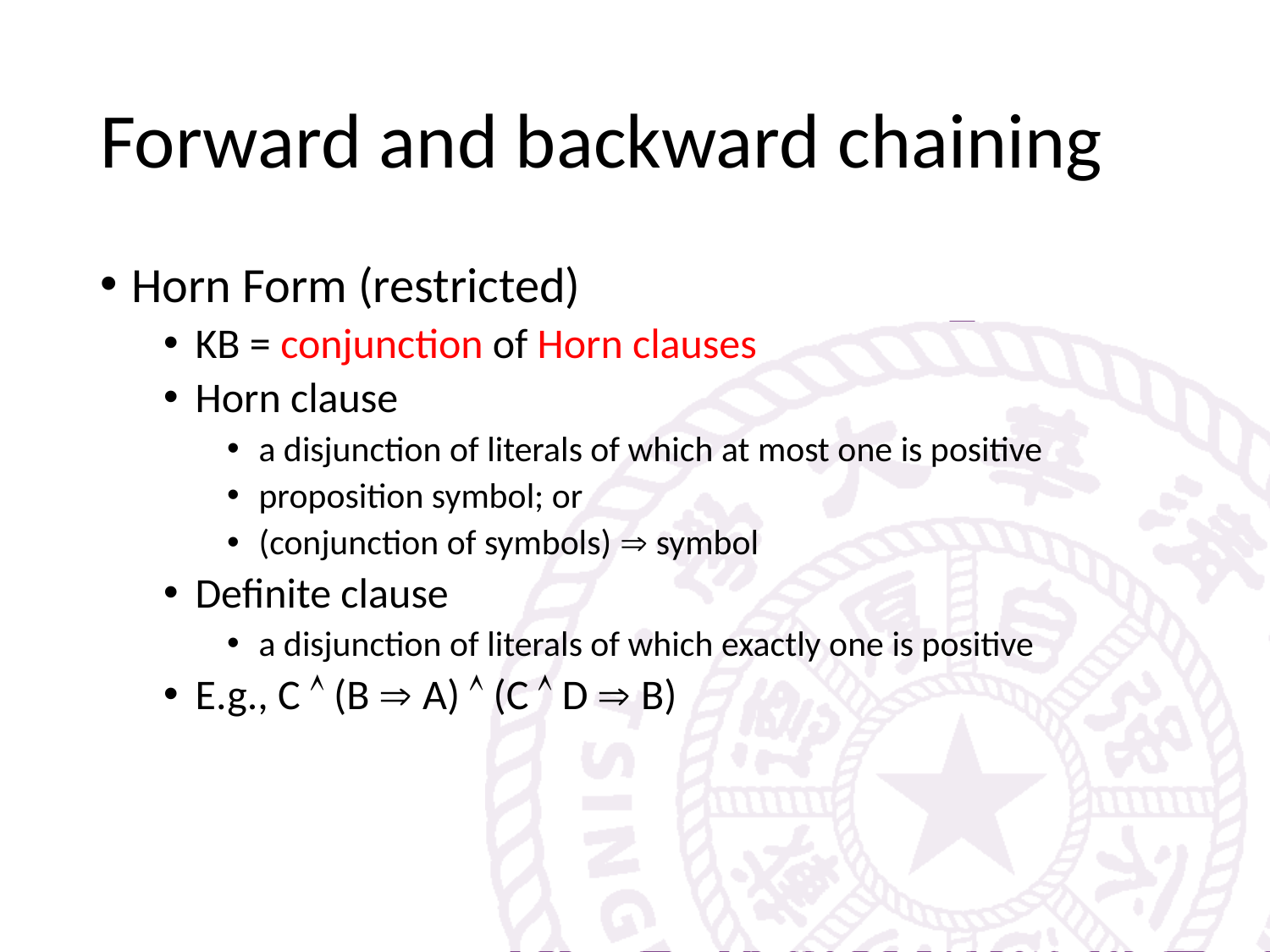

# Forward and backward chaining
Horn Form (restricted)
KB = conjunction of Horn clauses
Horn clause
a disjunction of literals of which at most one is positive
proposition symbol; or
(conjunction of symbols) ⇒ symbol
Definite clause
a disjunction of literals of which exactly one is positive
E.g., C ∧ (B ⇒ A) ∧ (C ∧ D ⇒ B)